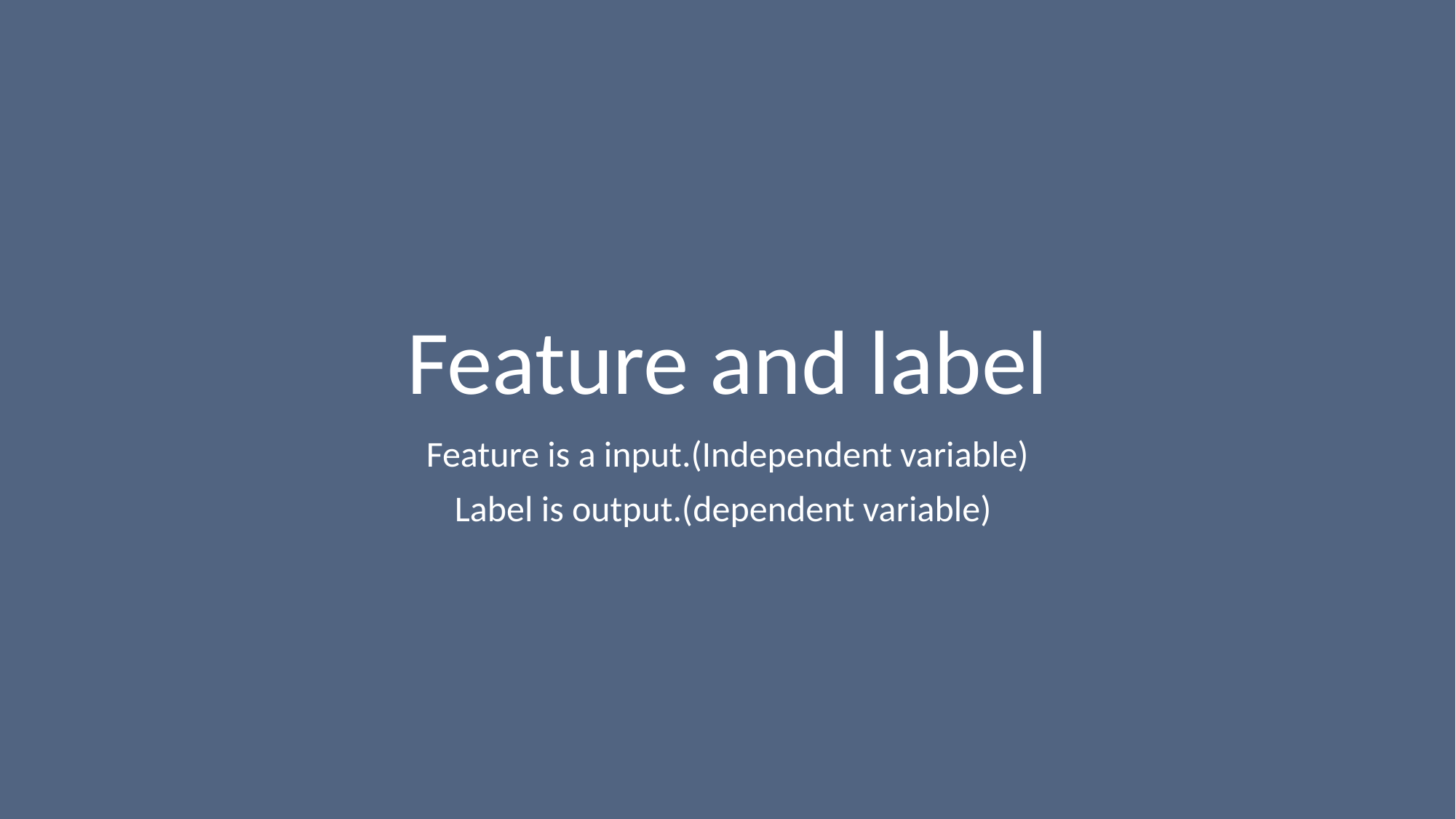

# Feature and label
Feature is a input.(Independent variable)
Label is output.(dependent variable)